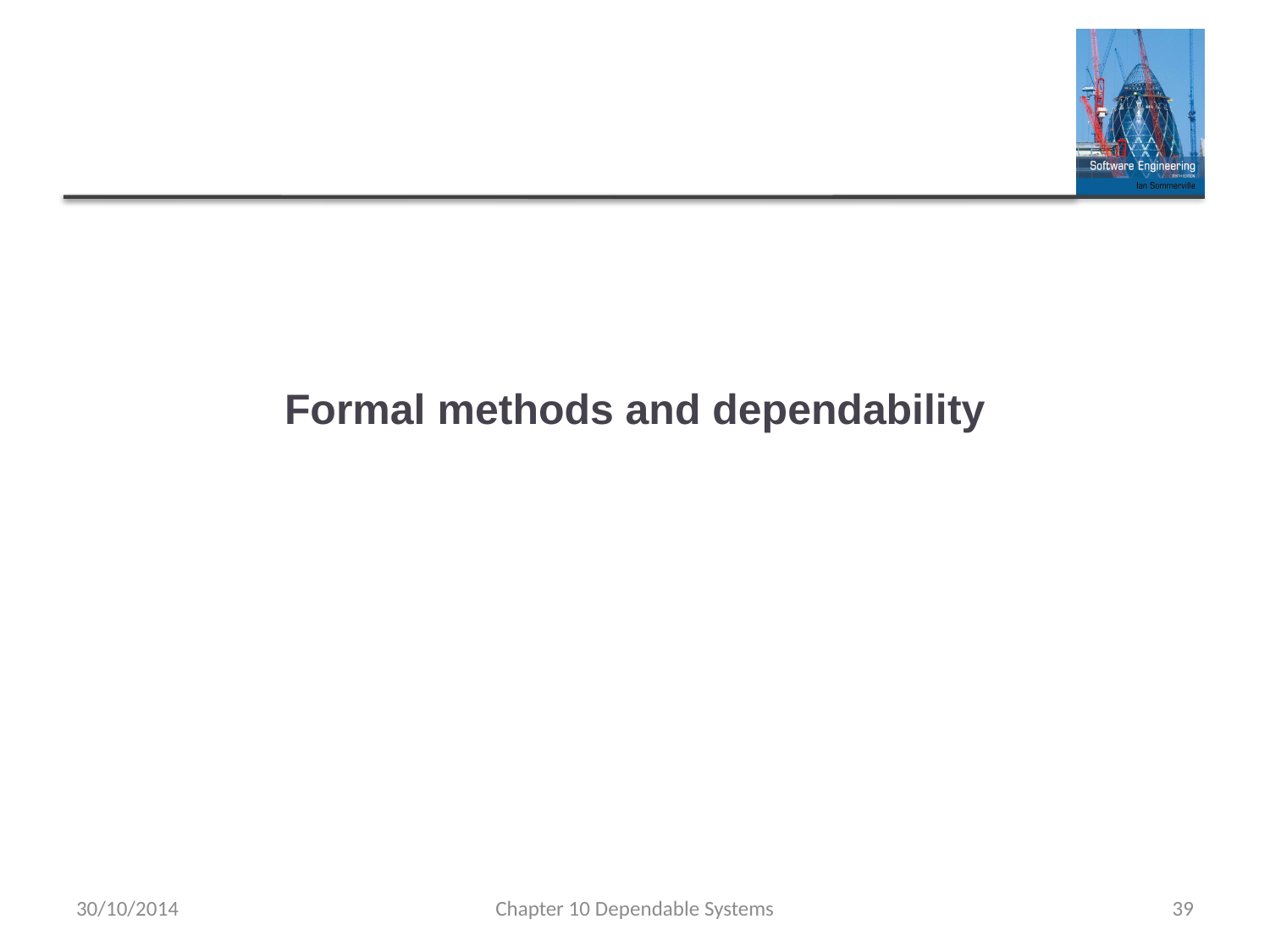

# Formal methods and dependability
30/10/2014
Chapter 10 Dependable Systems
39